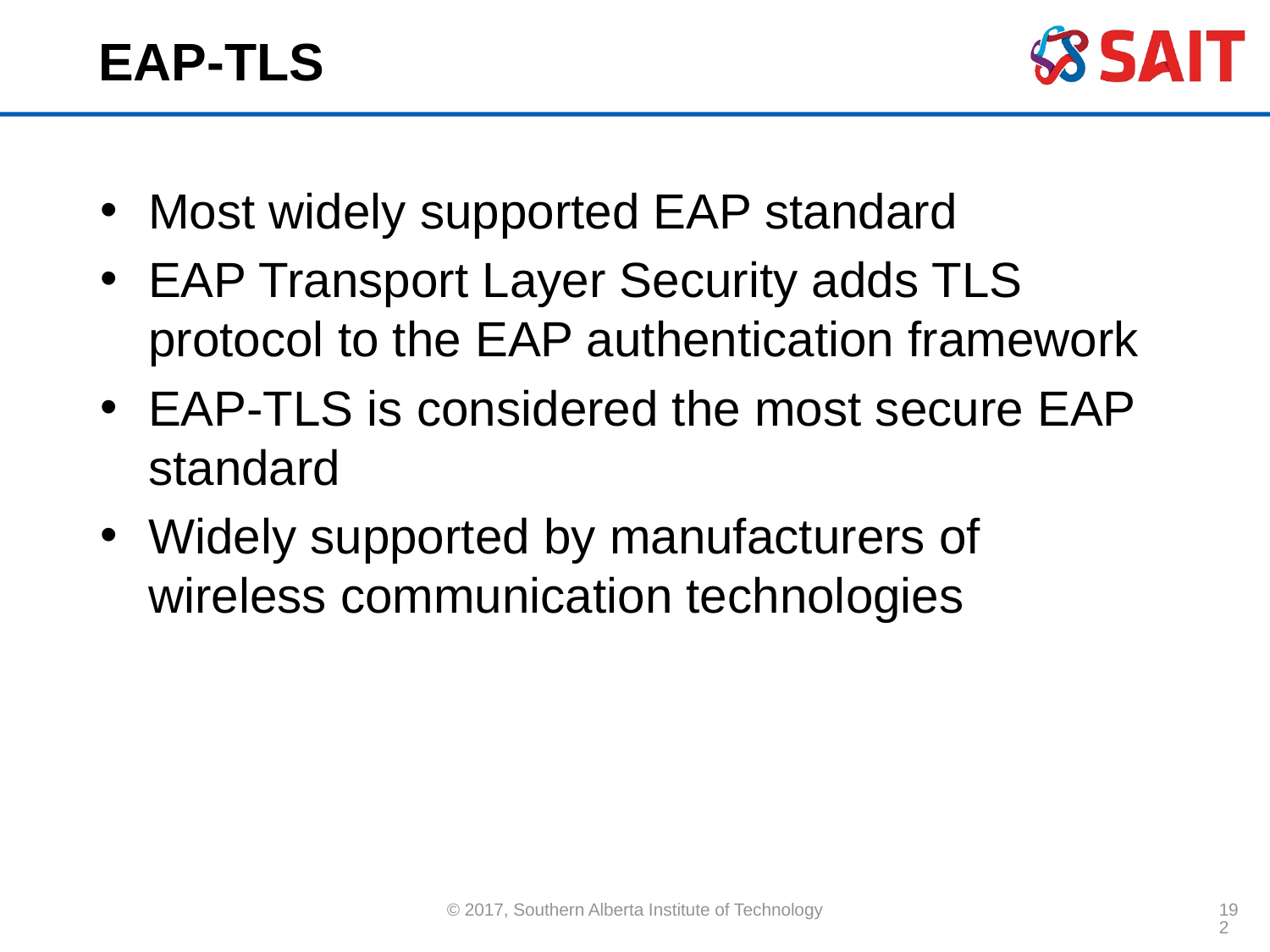

# EAP-TLS
Most widely supported EAP standard
EAP Transport Layer Security adds TLS protocol to the EAP authentication framework
EAP-TLS is considered the most secure EAP standard
Widely supported by manufacturers of wireless communication technologies